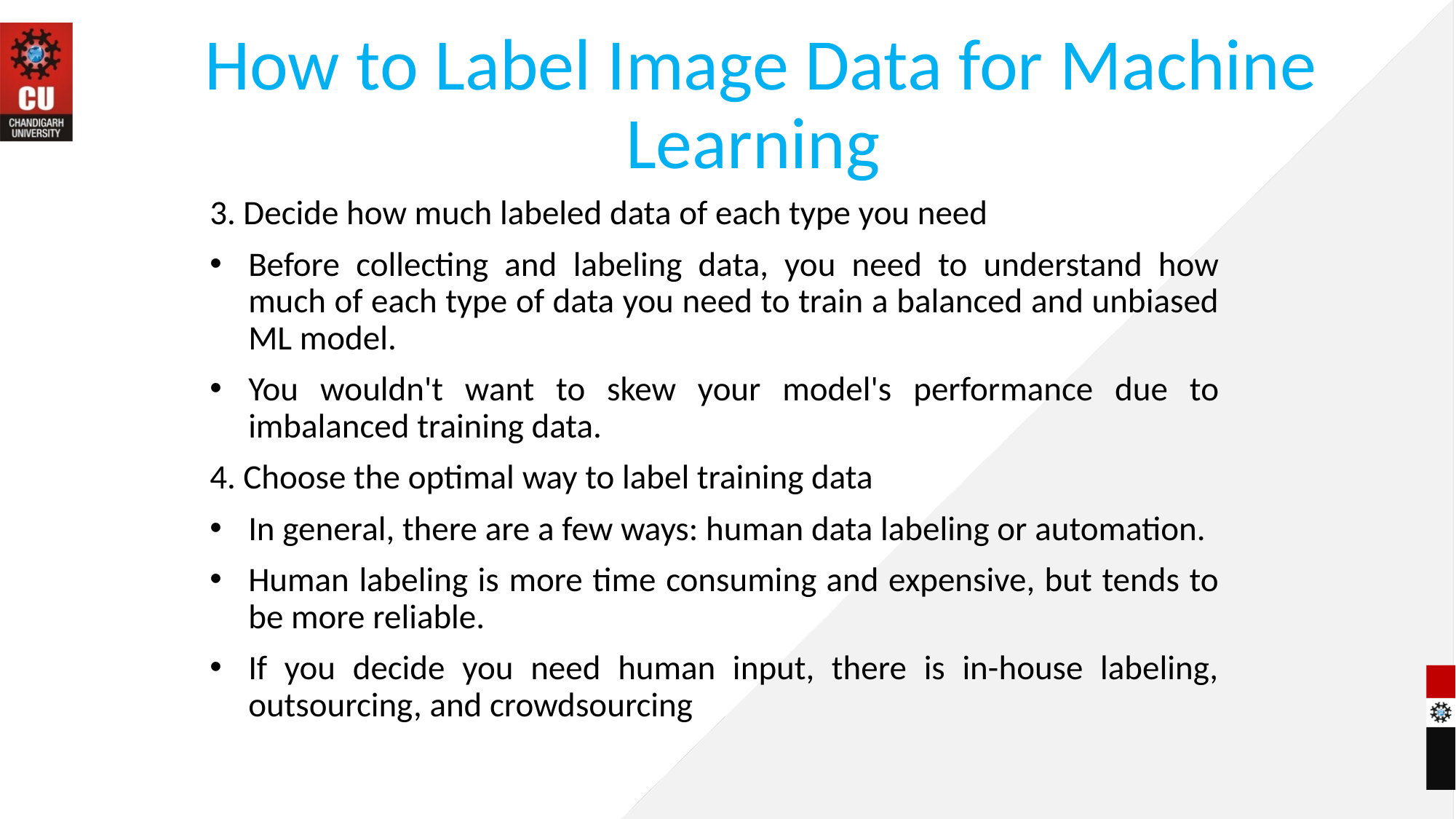

# How to Label Image Data for Machine Learning
3. Decide how much labeled data of each type you need
Before collecting and labeling data, you need to understand how much of each type of data you need to train a balanced and unbiased ML model.
You wouldn't want to skew your model's performance due to imbalanced training data.
4. Choose the optimal way to label training data
In general, there are a few ways: human data labeling or automation.
Human labeling is more time consuming and expensive, but tends to be more reliable.
If you decide you need human input, there is in-house labeling, outsourcing, and crowdsourcing